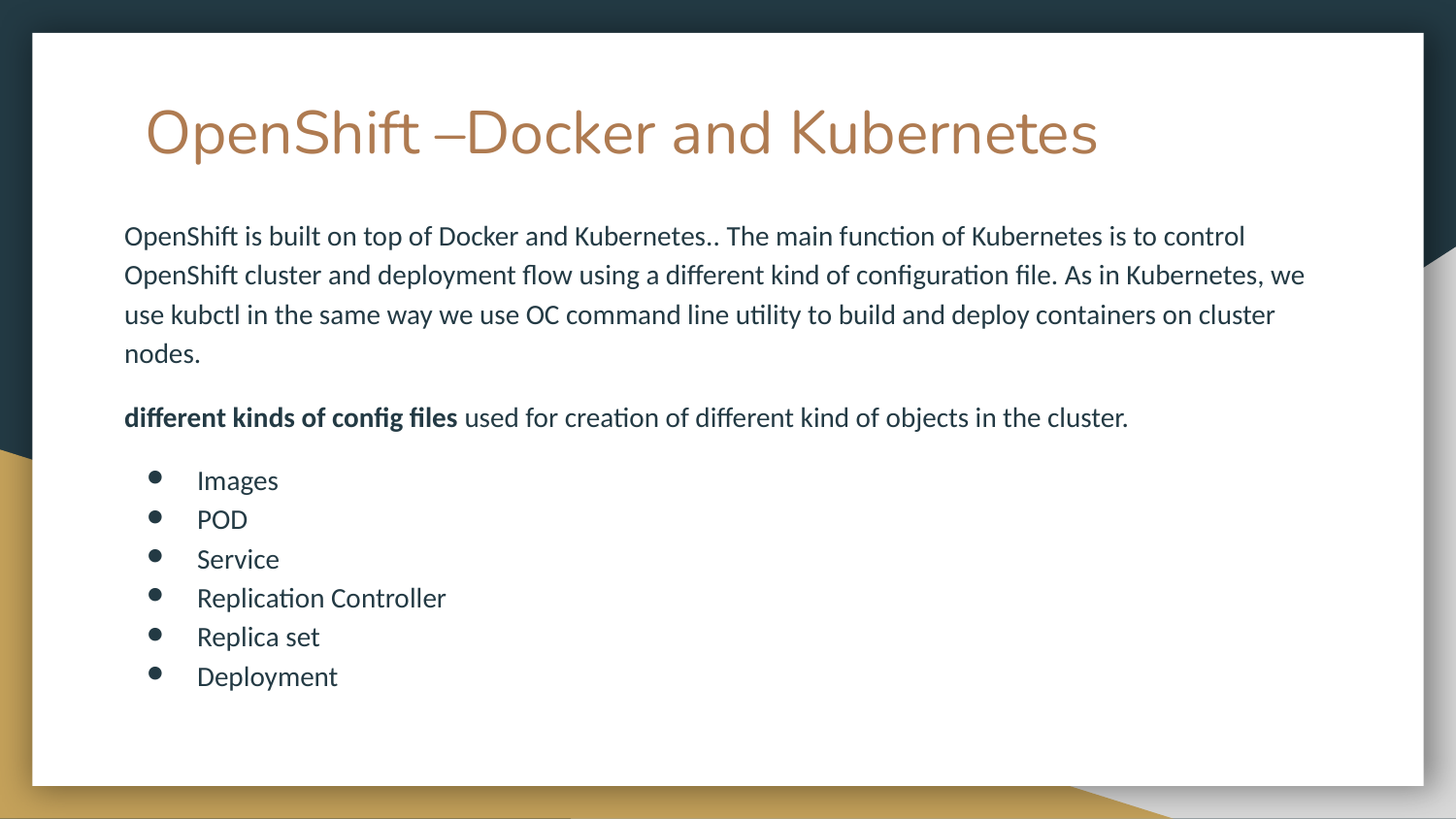

# OpenShift –Docker and Kubernetes
OpenShift is built on top of Docker and Kubernetes.. The main function of Kubernetes is to control OpenShift cluster and deployment flow using a different kind of configuration file. As in Kubernetes, we use kubctl in the same way we use OC command line utility to build and deploy containers on cluster nodes.
different kinds of config files used for creation of different kind of objects in the cluster.
Images
POD
Service
Replication Controller
Replica set
Deployment